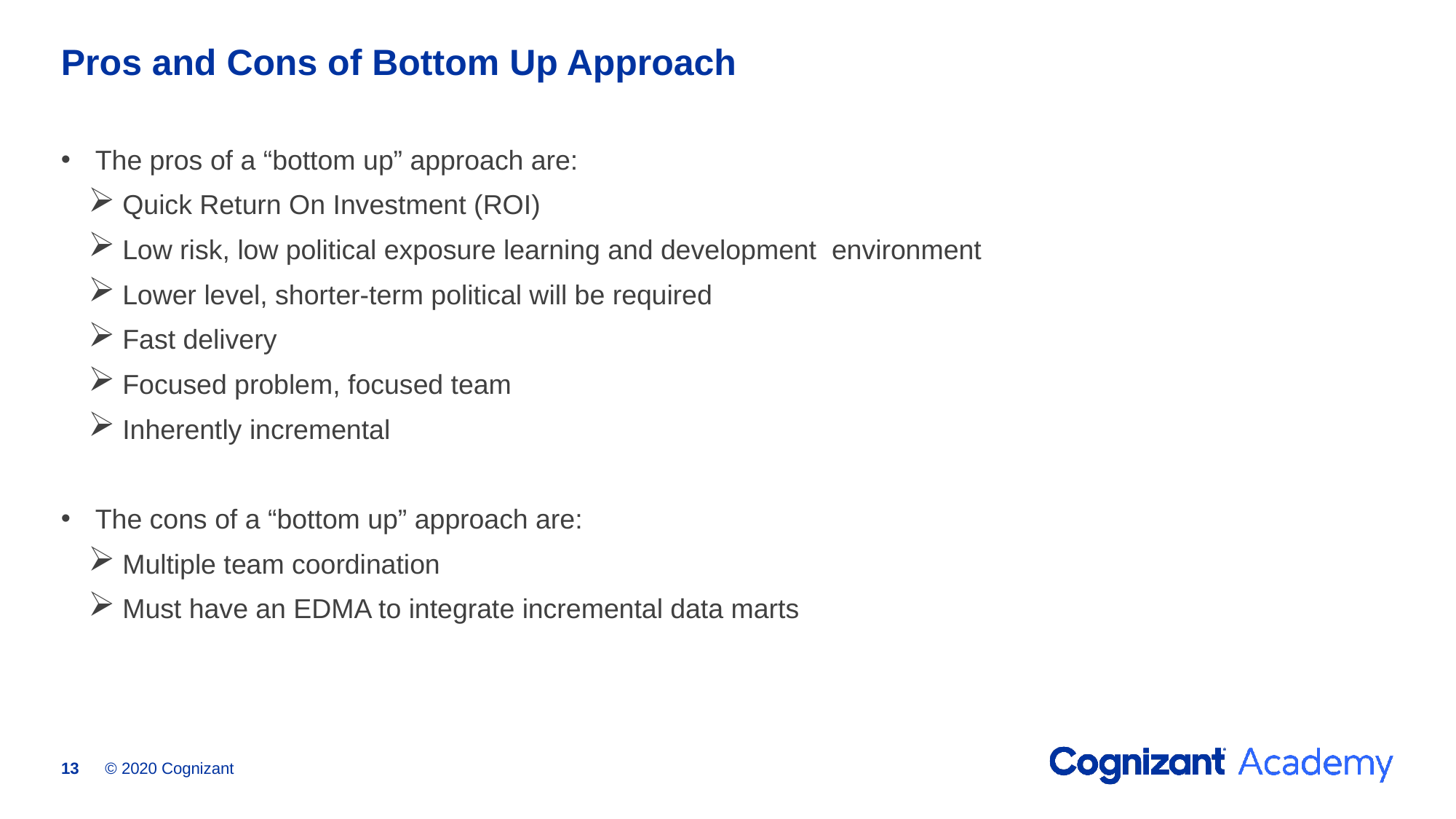

# Pros and Cons of Bottom Up Approach
The pros of a “bottom up” approach are:
Quick Return On Investment (ROI)
Low risk, low political exposure learning and development  environment
Lower level, shorter-term political will be required
Fast delivery
Focused problem, focused team
Inherently incremental

The cons of a “bottom up” approach are:
Multiple team coordination
Must have an EDMA to integrate incremental data marts

© 2020 Cognizant
13